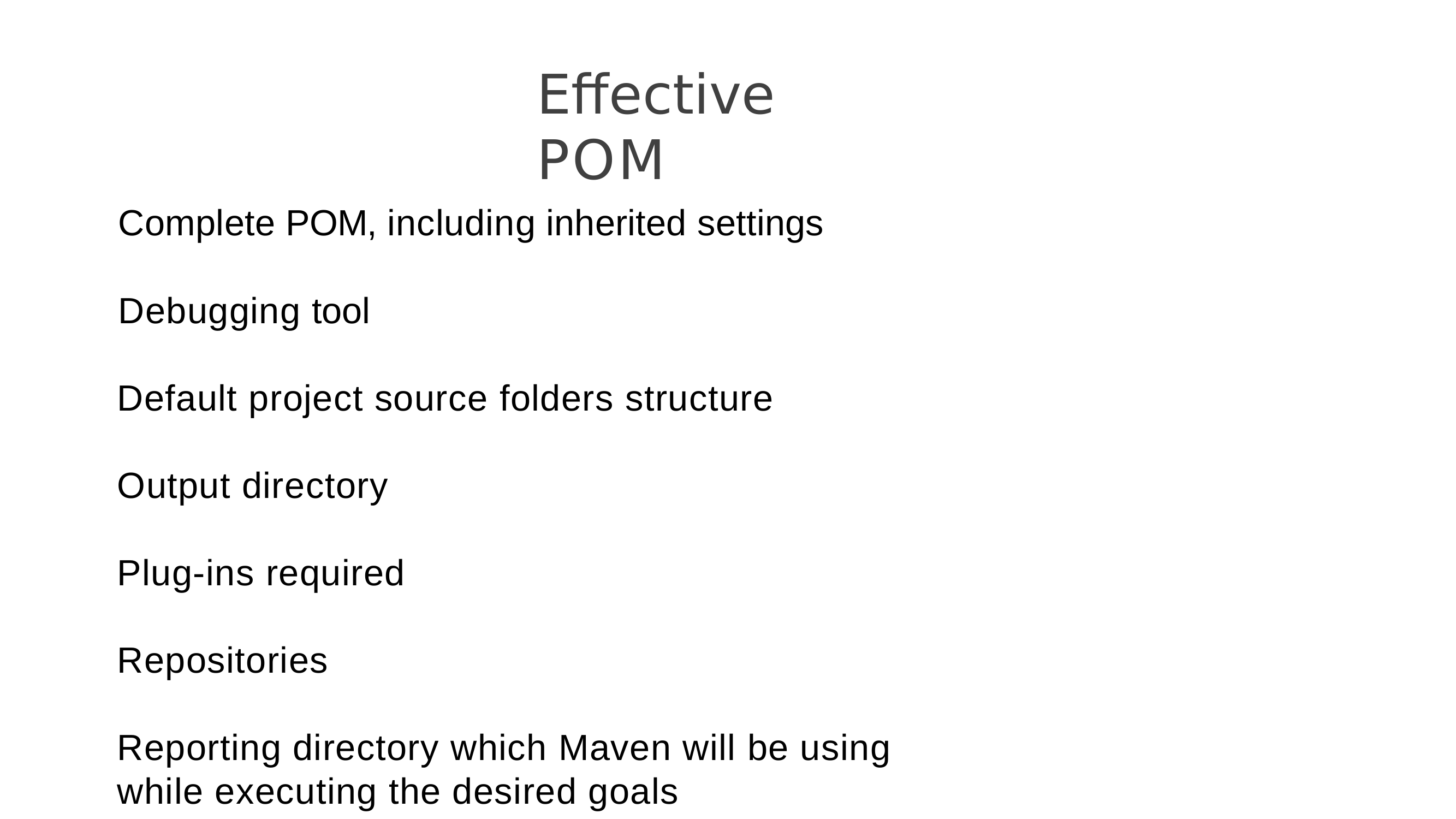

# Effective POM
Complete POM, including inherited settings

Debugging tool

Default project source folders structure

Output directory

Plug-ins required

Repositories

Reporting directory which Maven will be using while executing the desired goals

9